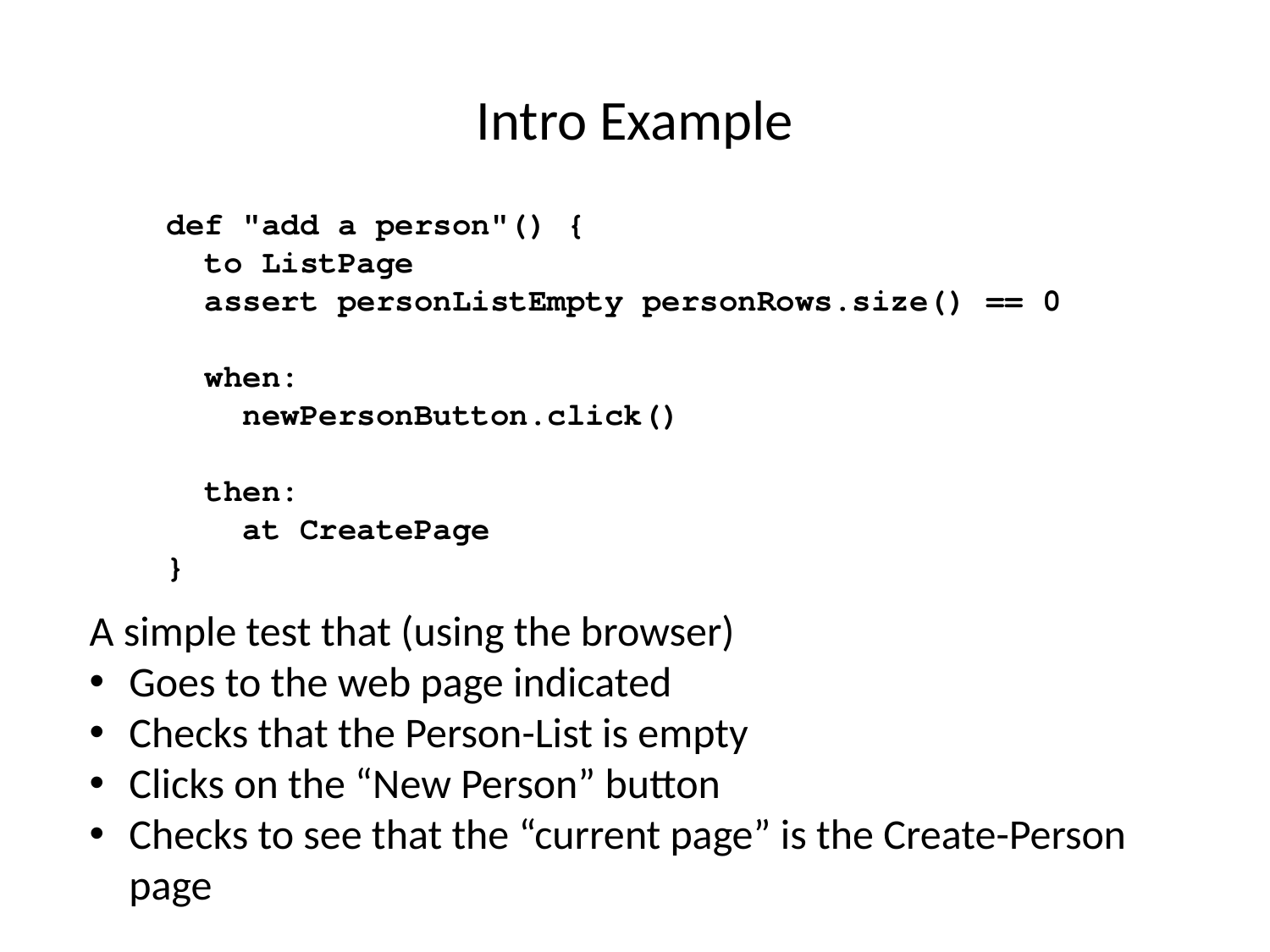

# Intro Example
def "add a person"() {
  to ListPage
  assert personListEmpty personRows.size() == 0

  when:
    newPersonButton.click()

  then:
    at CreatePage
}
A simple test that (using the browser)
Goes to the web page indicated
Checks that the Person-List is empty
Clicks on the “New Person” button
Checks to see that the “current page” is the Create-Person page